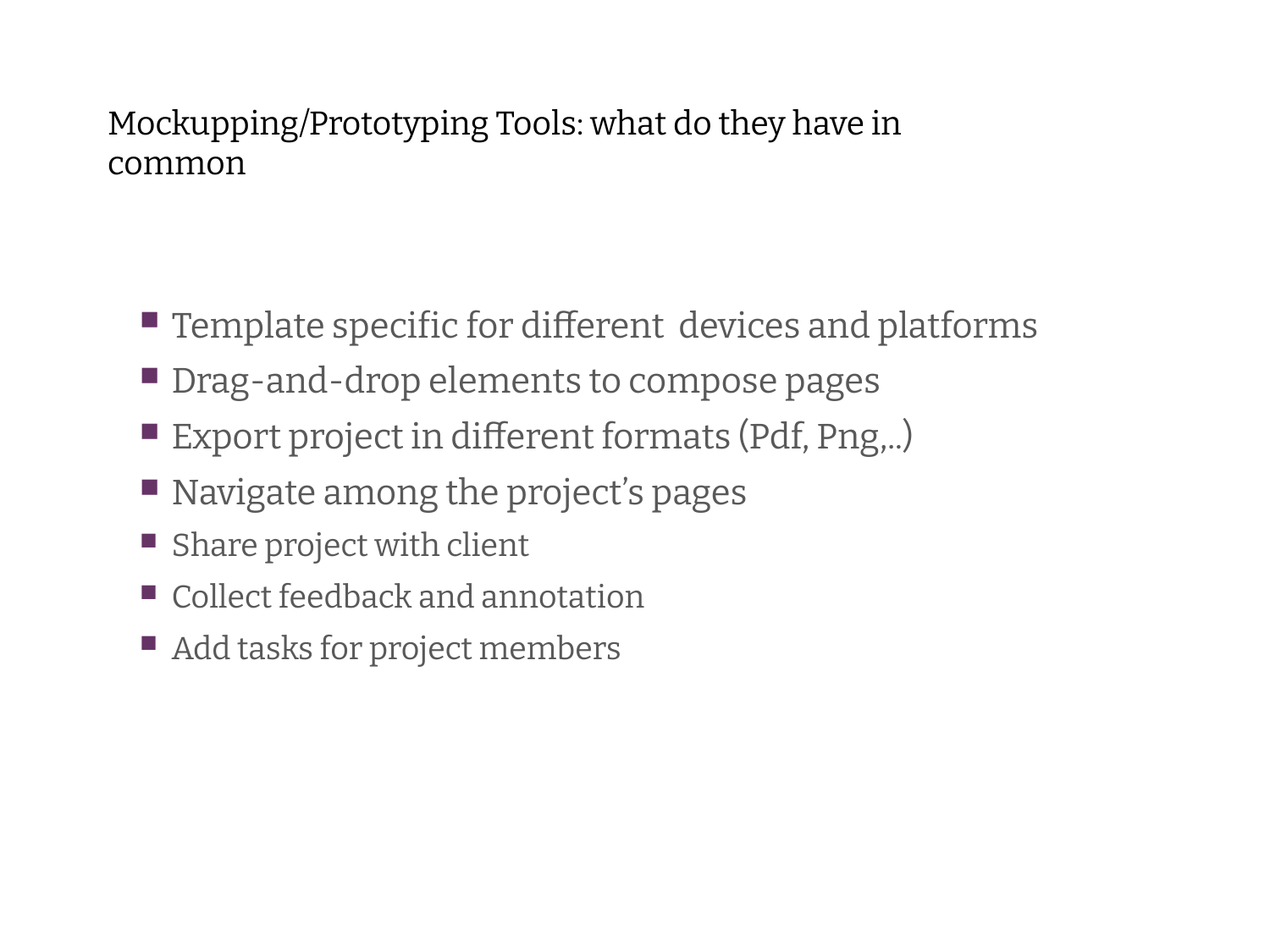

Mockupping/Prototyping Tools: what do they have in common
Template specific for different  devices and platforms
Drag-and-drop elements to compose pages
Export project in different formats (Pdf, Png,..)
Navigate among the project’s pages
Share project with client
Collect feedback and annotation
Add tasks for project members